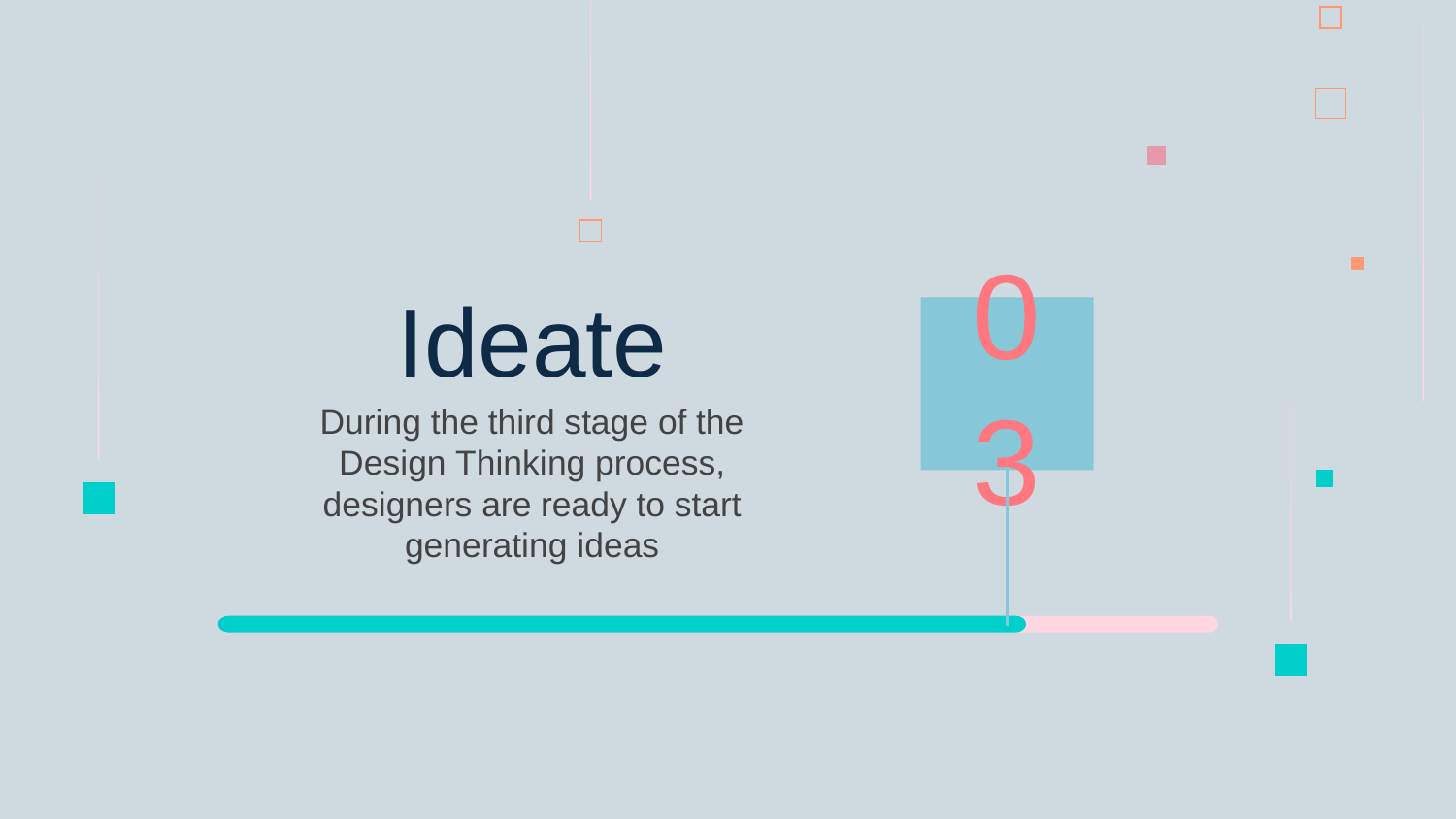

# Ideate

03
During the third stage of the Design Thinking process, designers are ready to start generating ideas